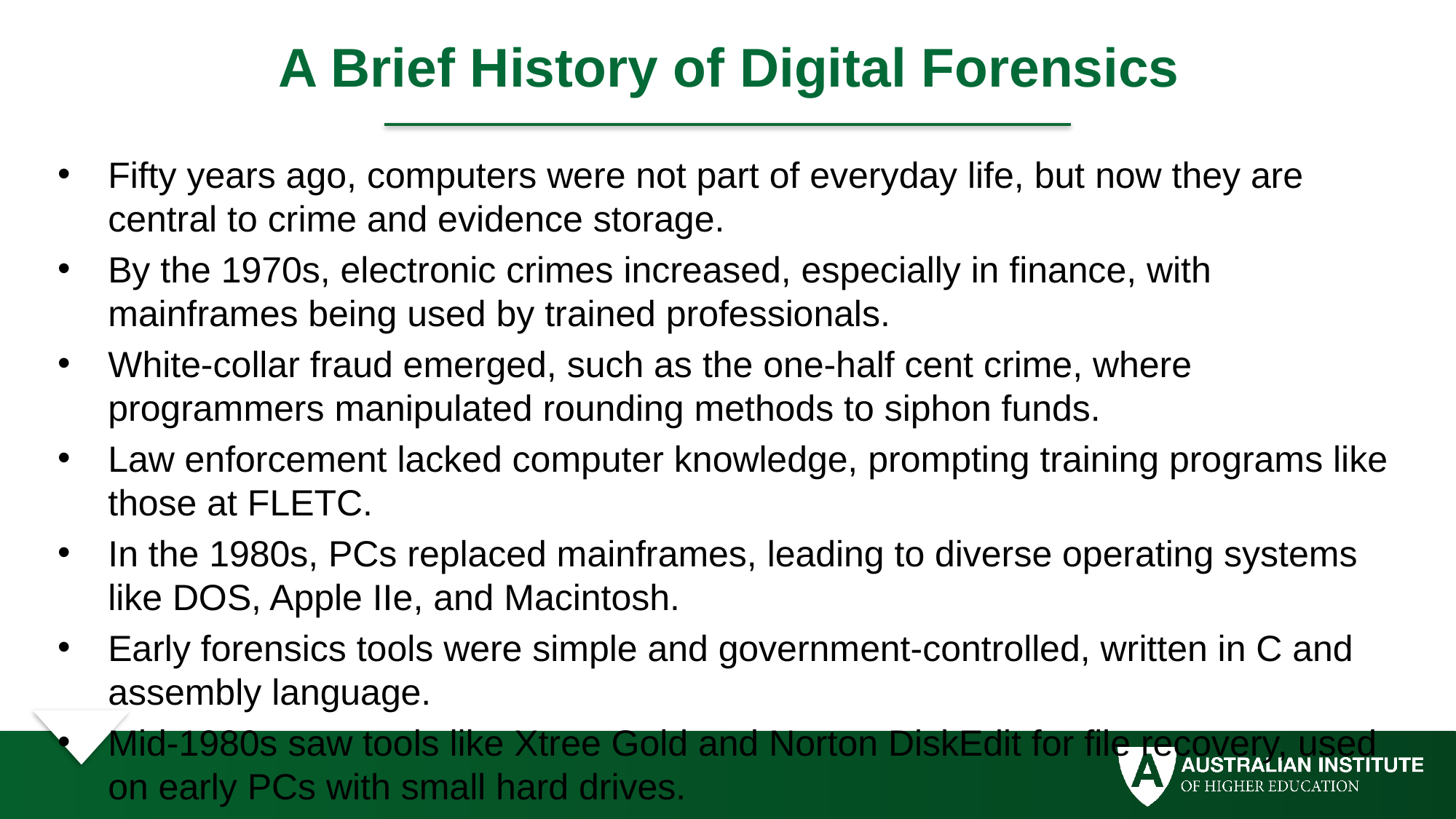

# A Brief History of Digital Forensics
Fifty years ago, computers were not part of everyday life, but now they are central to crime and evidence storage.
By the 1970s, electronic crimes increased, especially in finance, with mainframes being used by trained professionals.
White-collar fraud emerged, such as the one-half cent crime, where programmers manipulated rounding methods to siphon funds.
Law enforcement lacked computer knowledge, prompting training programs like those at FLETC.
In the 1980s, PCs replaced mainframes, leading to diverse operating systems like DOS, Apple IIe, and Macintosh.
Early forensics tools were simple and government-controlled, written in C and assembly language.
Mid-1980s saw tools like Xtree Gold and Norton DiskEdit for file recovery, used on early PCs with small hard drives.
1987 introduced the Mac SE with an external hard drive, marking a technological advancement over tape-based systems.
By the early 1990s, specialized digital forensics tools emerged, with IACIS providing training and IRS creating search-warrant programs.
ASR Data's Expert Witness and later EnCase became popular tools for file recovery and analysis.
As hard drives grew larger, DOS-based tools struggled, necessitating new software to handle modern storage capacities.
Tools like ILook (used by law enforcement) and AccessData FTK are now widely used for forensic analysis.
Software companies continue to develop new tools to keep pace with evolving technology, though this book covers only a selection.